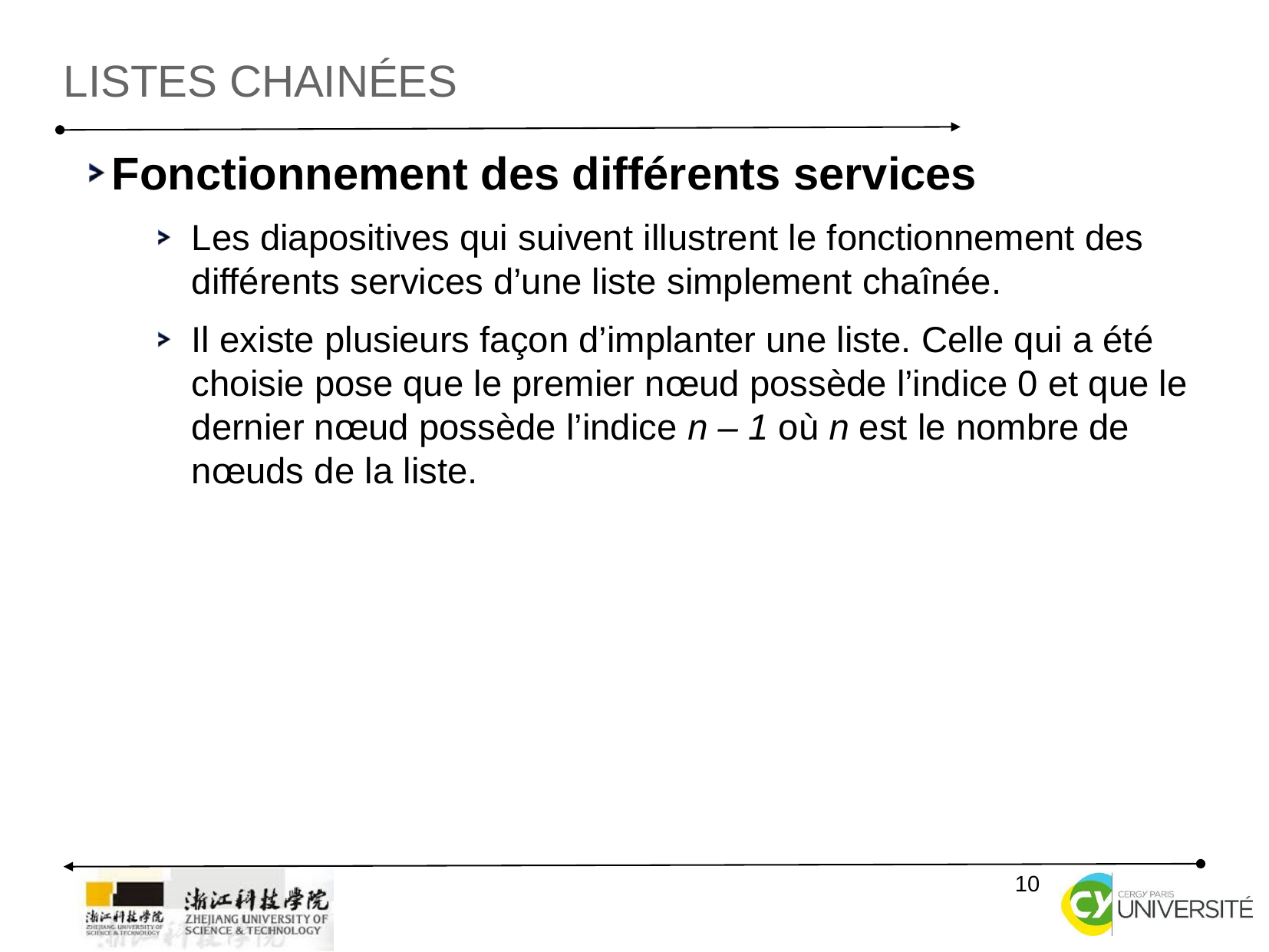

listes chainées
Fonctionnement des différents services
Les diapositives qui suivent illustrent le fonctionnement des différents services d’une liste simplement chaînée.
Il existe plusieurs façon d’implanter une liste. Celle qui a été choisie pose que le premier nœud possède l’indice 0 et que le dernier nœud possède l’indice n – 1 où n est le nombre de nœuds de la liste.